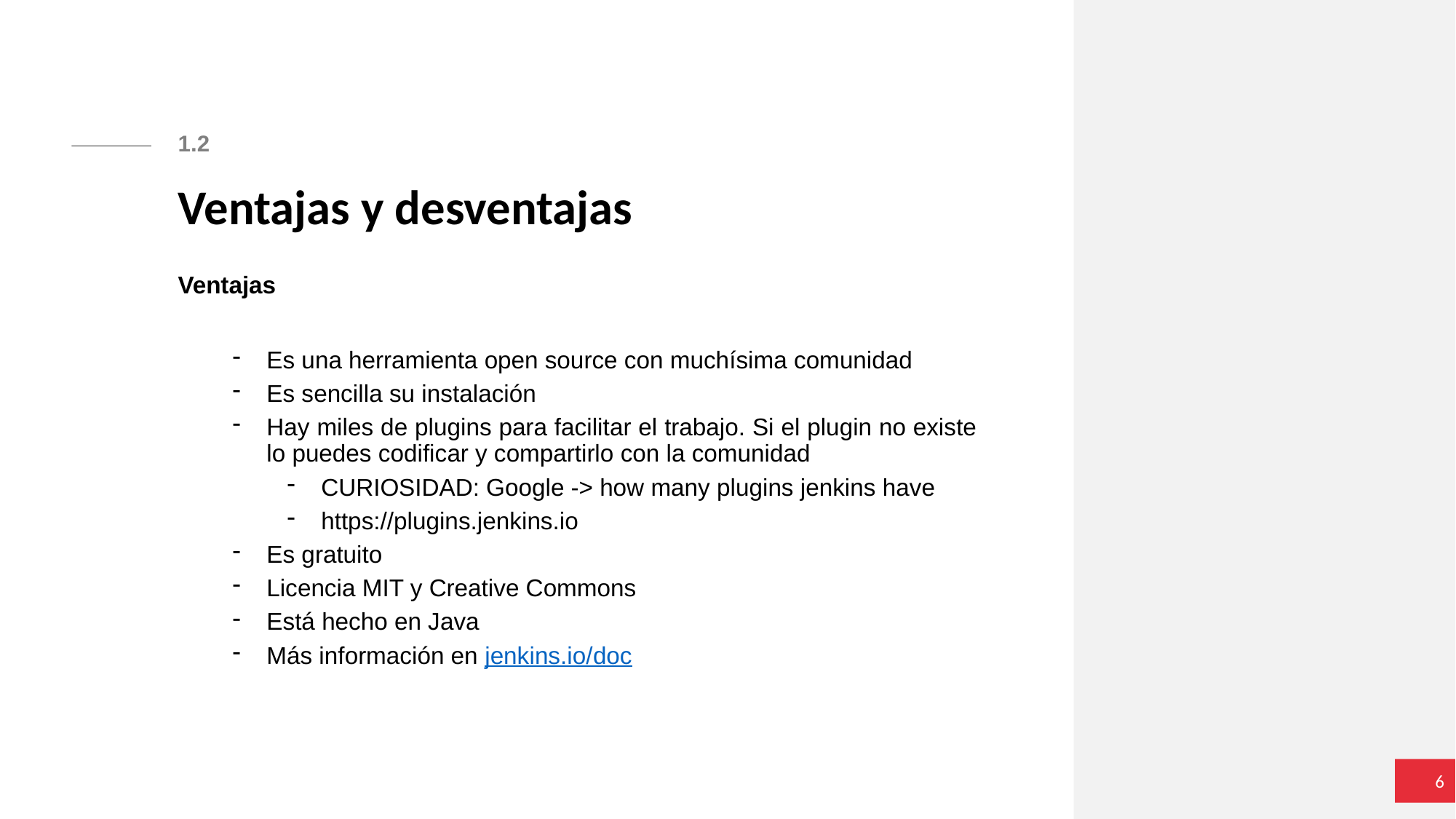

1.2
# Ventajas y desventajas
Ventajas

Es una herramienta open source con muchísima comunidad
Es sencilla su instalación
Hay miles de plugins para facilitar el trabajo. Si el plugin no existe lo puedes codificar y compartirlo con la comunidad
CURIOSIDAD: Google -> how many plugins jenkins have
https://plugins.jenkins.io
Es gratuito
Licencia MIT y Creative Commons
Está hecho en Java
Más información en jenkins.io/doc
6